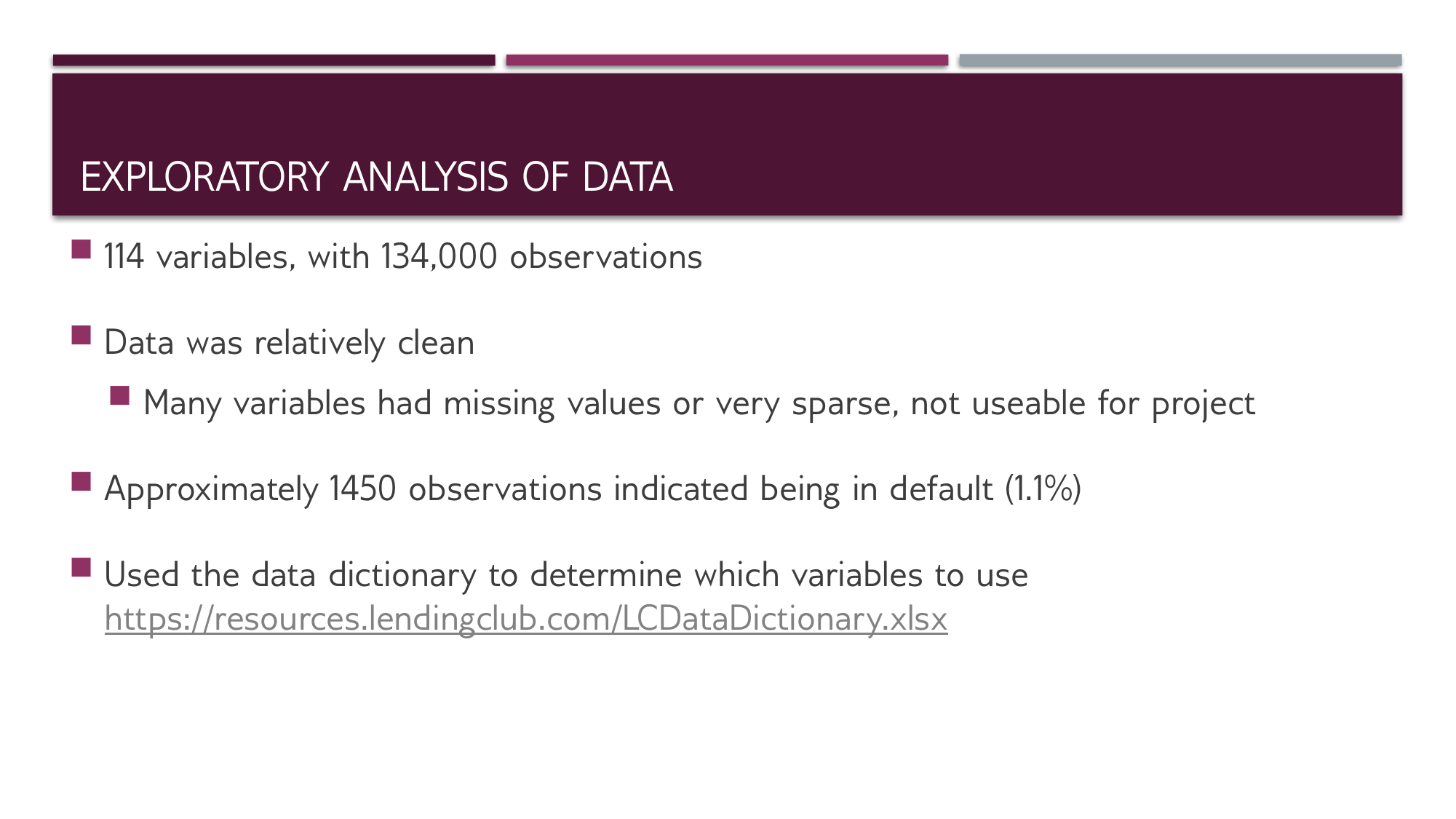

# Exploratory Analysis of Data
114 variables, with 134,000 observations

Data was relatively clean
Many variables had missing values or very sparse, not useable for project

Approximately 1450 observations indicated being in default (1.1%)

Used the data dictionary to determine which variables to use
https://resources.lendingclub.com/LCDataDictionary.xlsx